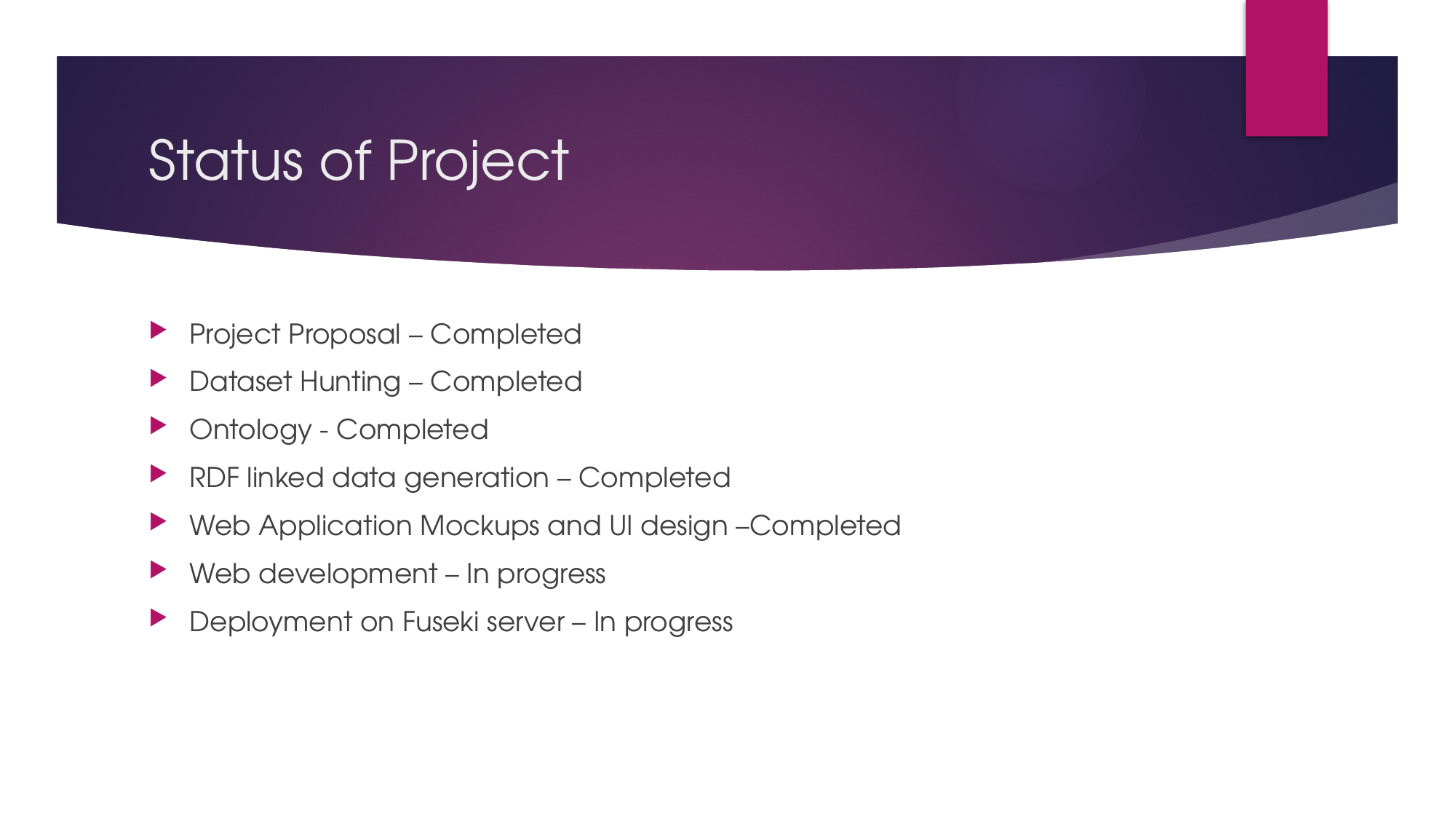

# Status of Project
Project Proposal – Completed
Dataset Hunting – Completed
Ontology - Completed
RDF linked data generation – Completed
Web Application Mockups and UI design –Completed
Web development – In progress
Deployment on Fuseki server – In progress